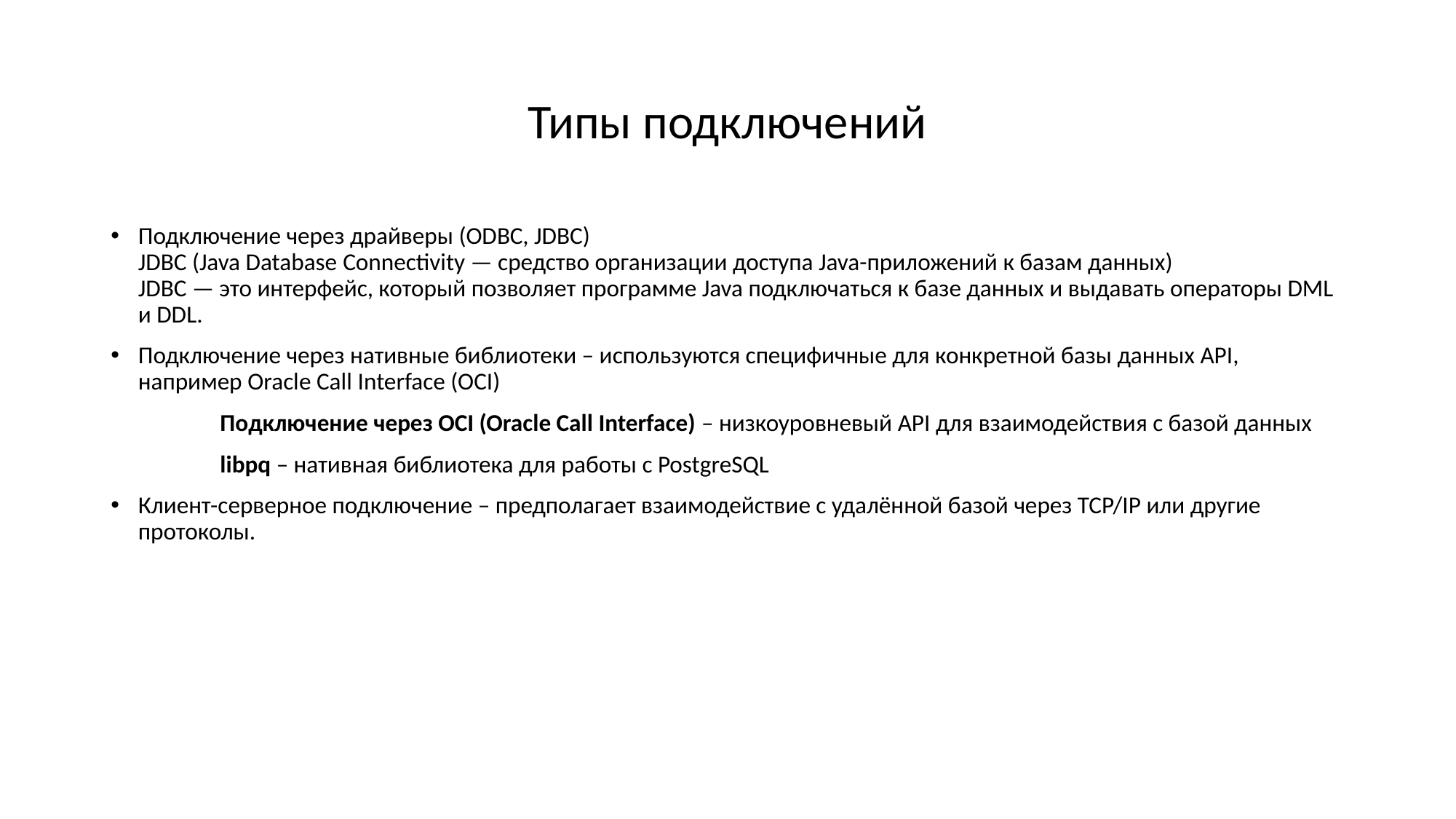

# Типы подключений
Подключение через драйверы (ODBC, JDBC)
JDBC (Java Database Connectivity — средство организации доступа Java-приложений к базам данных)
JDBC — это интерфейс, который позволяет программе Java подключаться к базе данных и выдавать операторы DML и DDL.
Подключение через нативные библиотеки – используются специфичные для конкретной базы данных API, например Oracle Call Interface (OCI)
	Подключение через OCI (Oracle Call Interface) – низкоуровневый API для взаимодействия с базой данных
	libpq – нативная библиотека для работы с PostgreSQL
Клиент-серверное подключение – предполагает взаимодействие с удалённой базой через TCP/IP или другие протоколы.